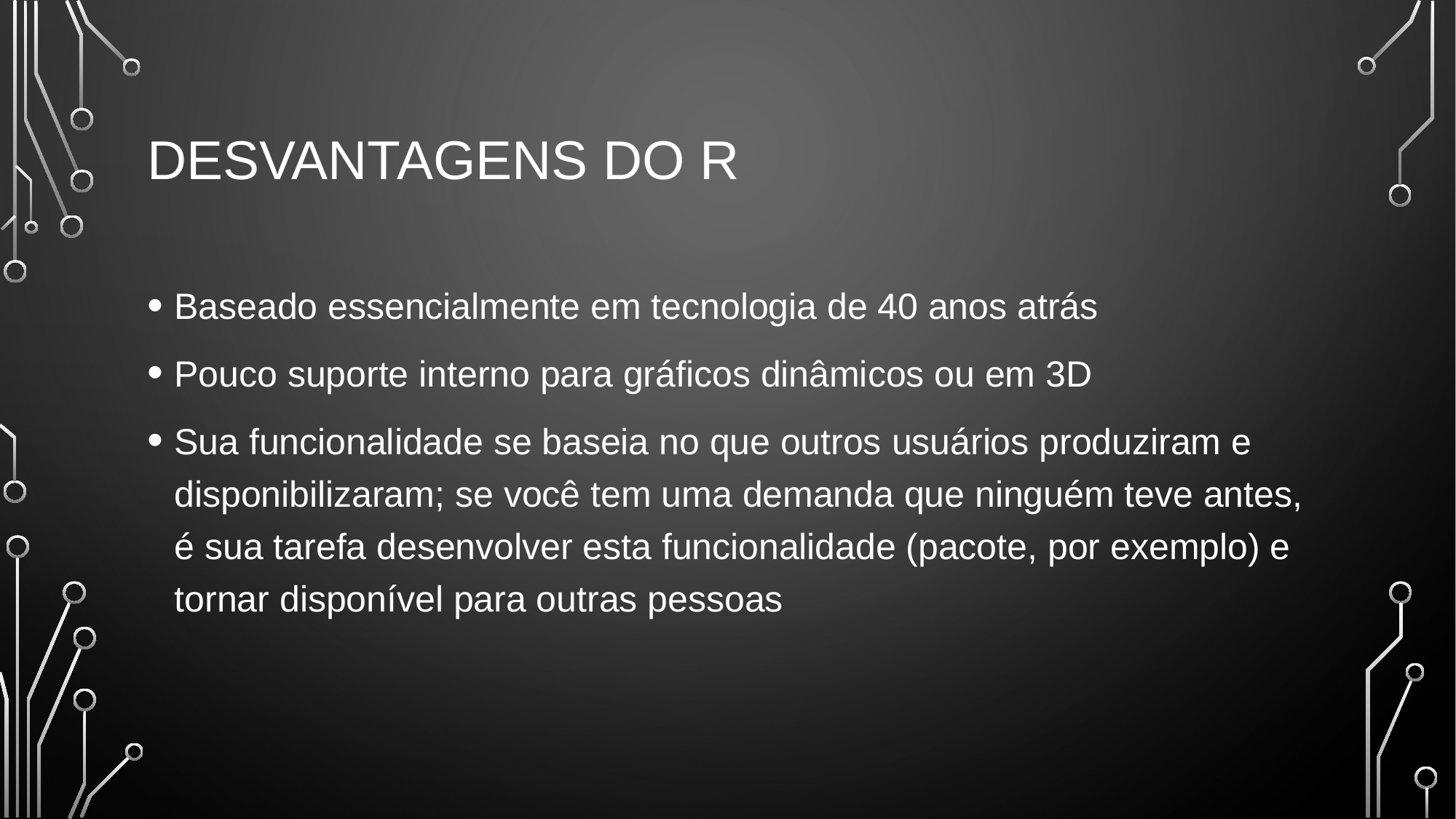

# Desvantagens do R
Baseado essencialmente em tecnologia de 40 anos atrás
Pouco suporte interno para gráficos dinâmicos ou em 3D
Sua funcionalidade se baseia no que outros usuários produziram e disponibilizaram; se você tem uma demanda que ninguém teve antes, é sua tarefa desenvolver esta funcionalidade (pacote, por exemplo) e tornar disponível para outras pessoas